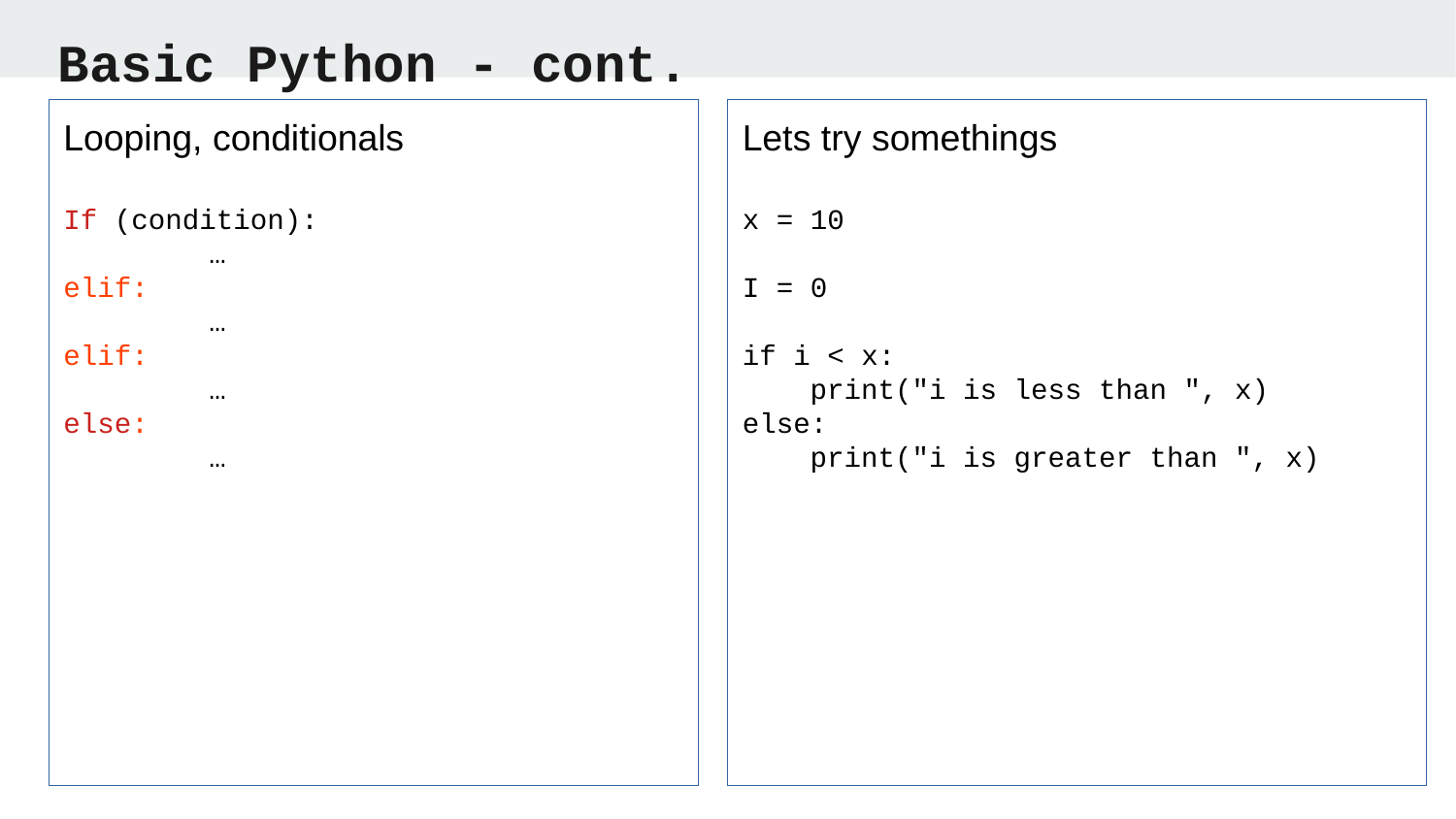

Basic Python - cont.
Looping, conditionals

If (condition):
	…
elif:
	…
elif:
	…
else:
	…

Lets try somethings

x = 10

I = 0

if i < x:
    print("i is less than ", x)
else:
    print("i is greater than ", x)